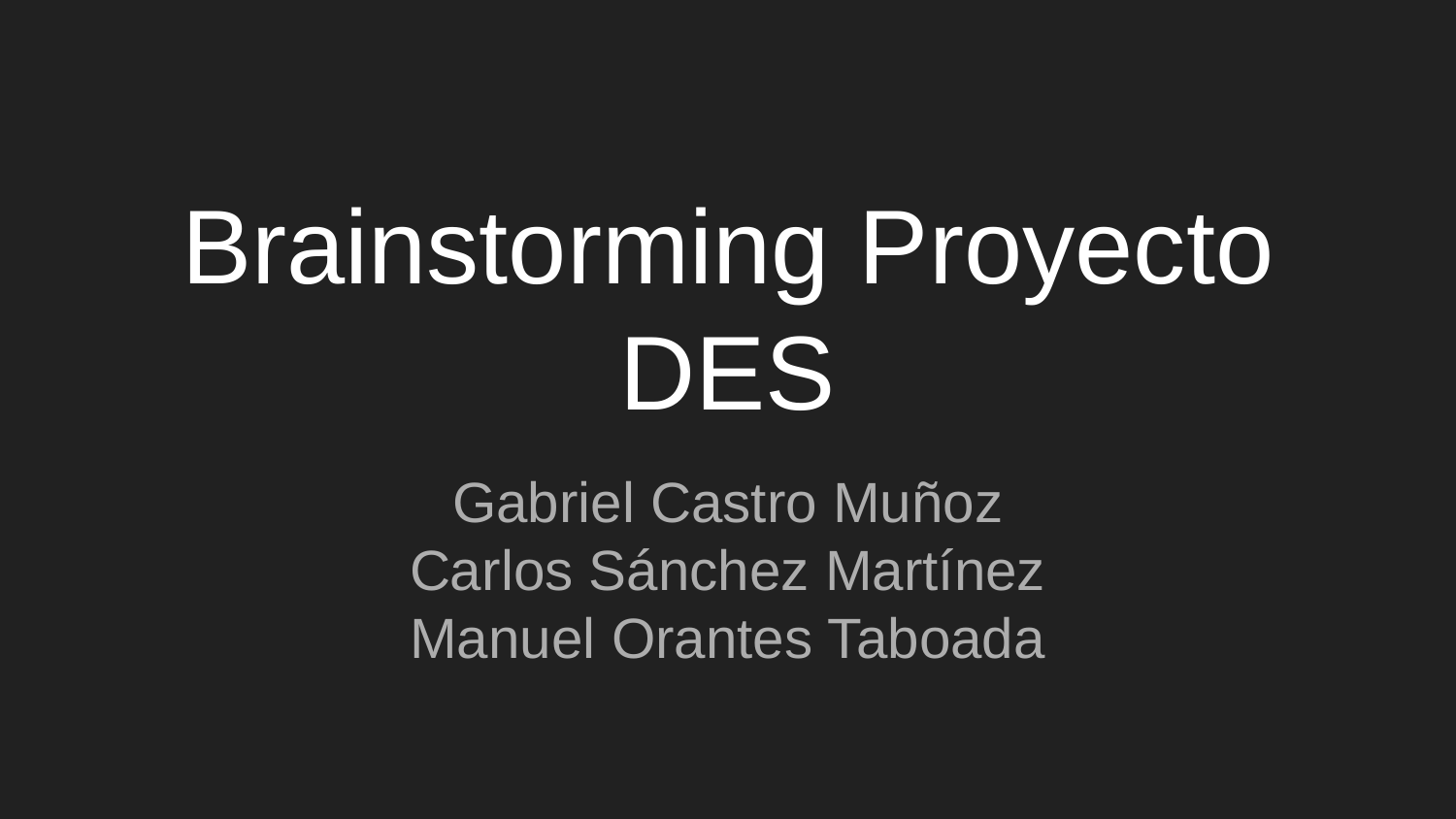

# Brainstorming Proyecto DES
Gabriel Castro Muñoz
Carlos Sánchez Martínez
Manuel Orantes Taboada